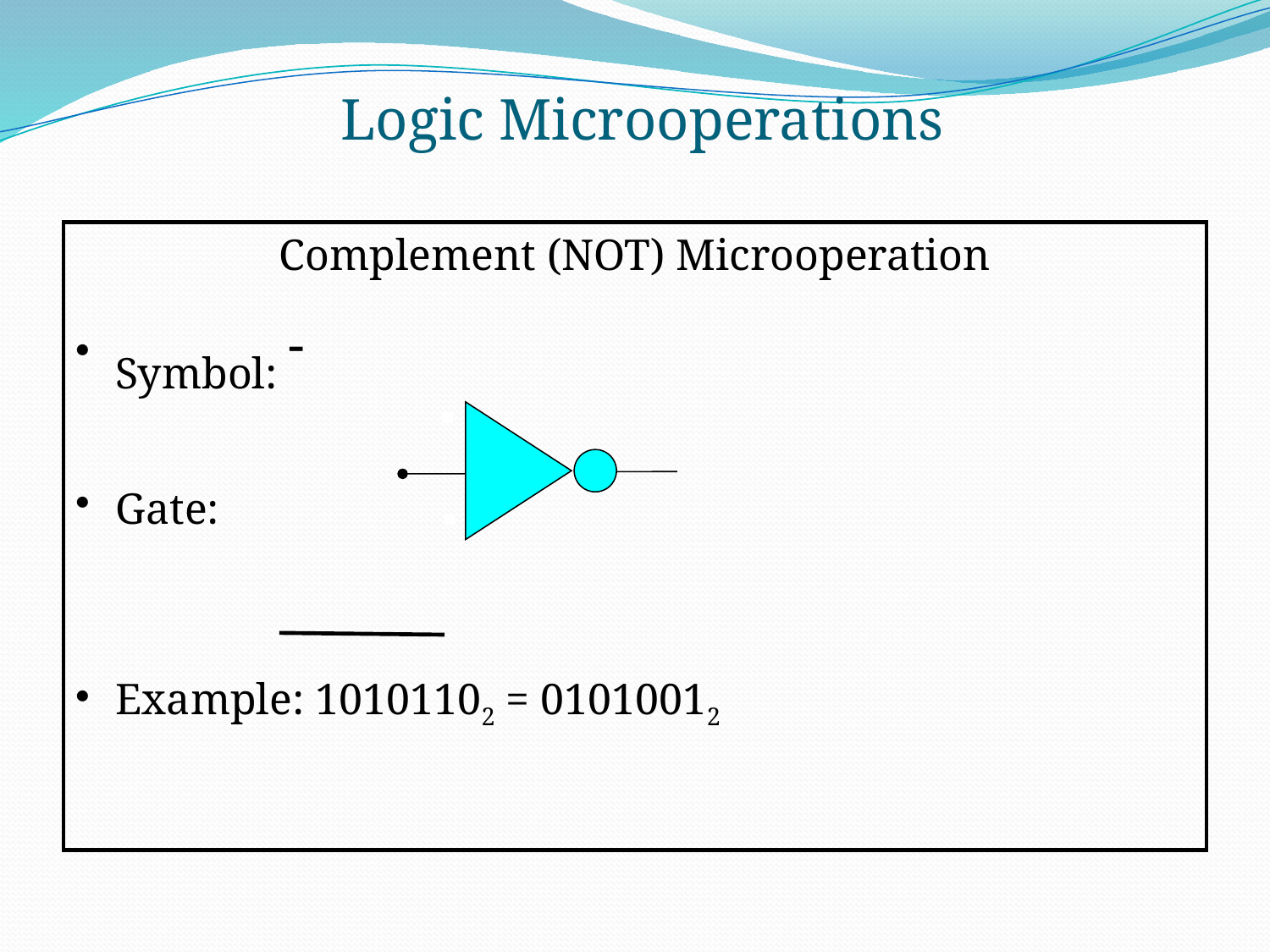

Logic Microoperations
Complement (NOT) Microoperation
Symbol: −

Gate:

Example: 10101102 = 01010012